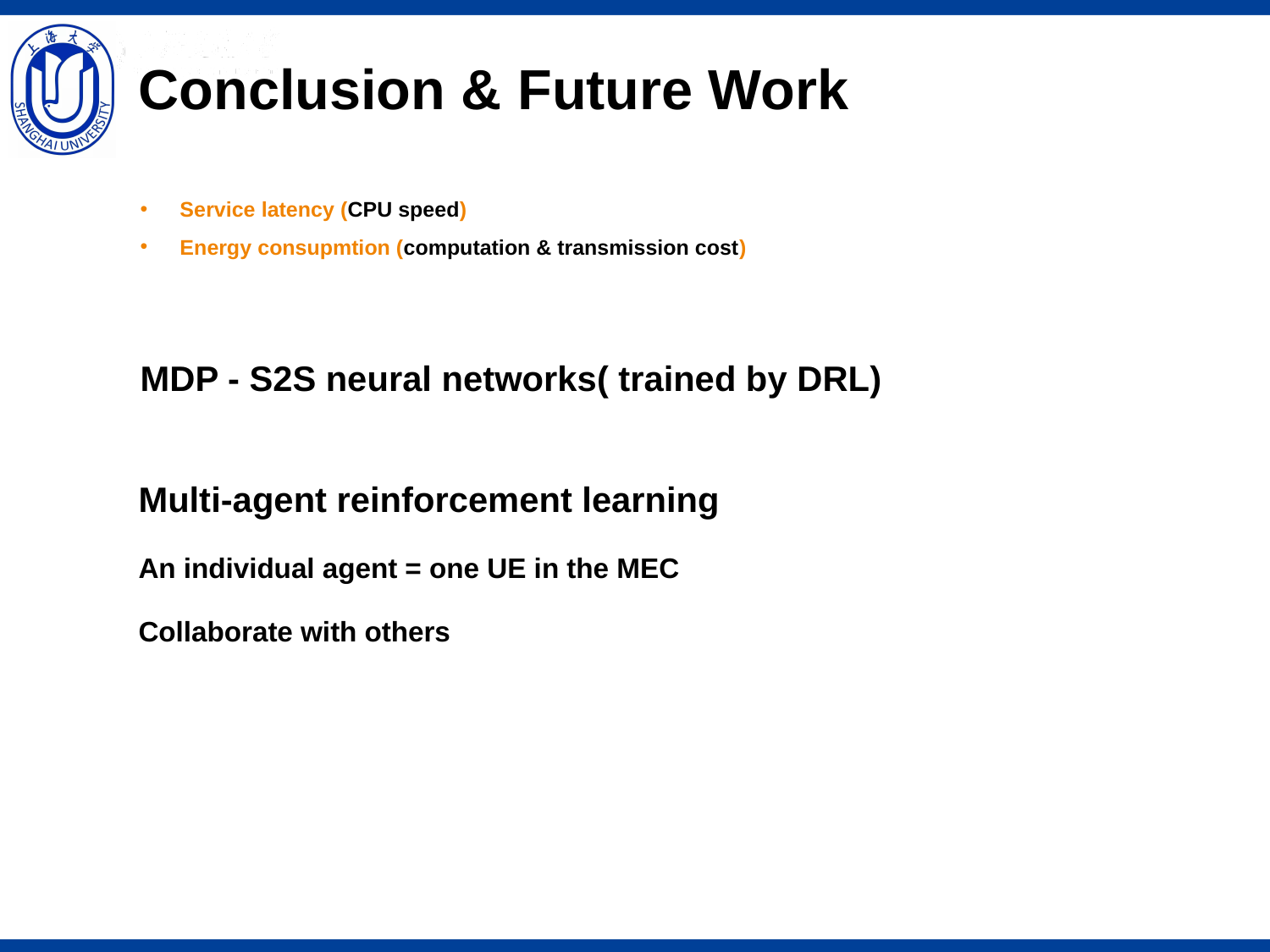

# Conclusion & Future Work
Service latency (CPU speed)
Energy consupmtion (computation & transmission cost)

MDP - S2S neural networks( trained by DRL)
Multi-agent reinforcement learning
An individual agent = one UE in the MEC
Collaborate with others